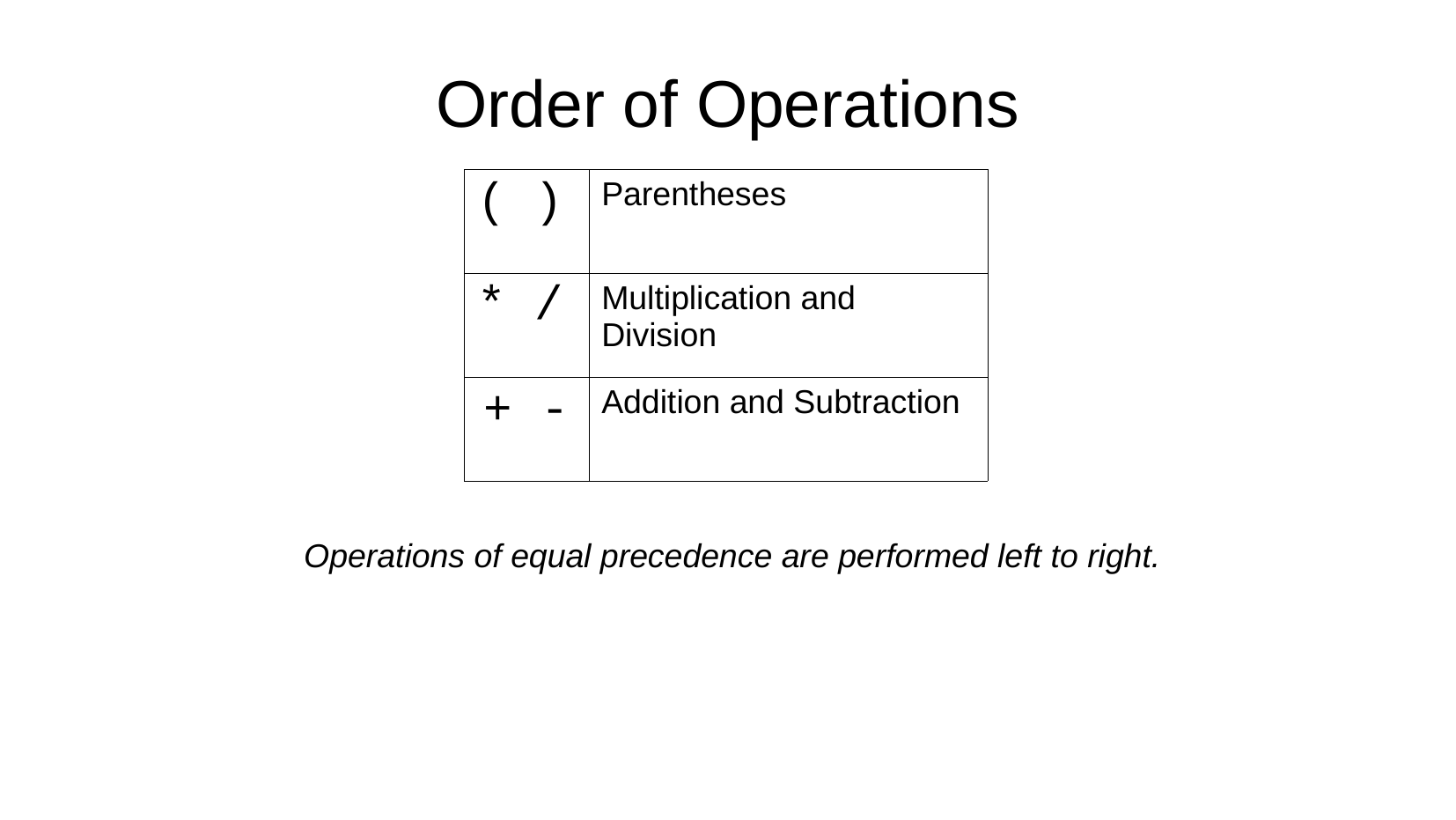

Order of Operations
| ( ) | Parentheses |
| --- | --- |
| \* / | Multiplication and Division |
| + - | Addition and Subtraction |
Operations of equal precedence are performed left to right.